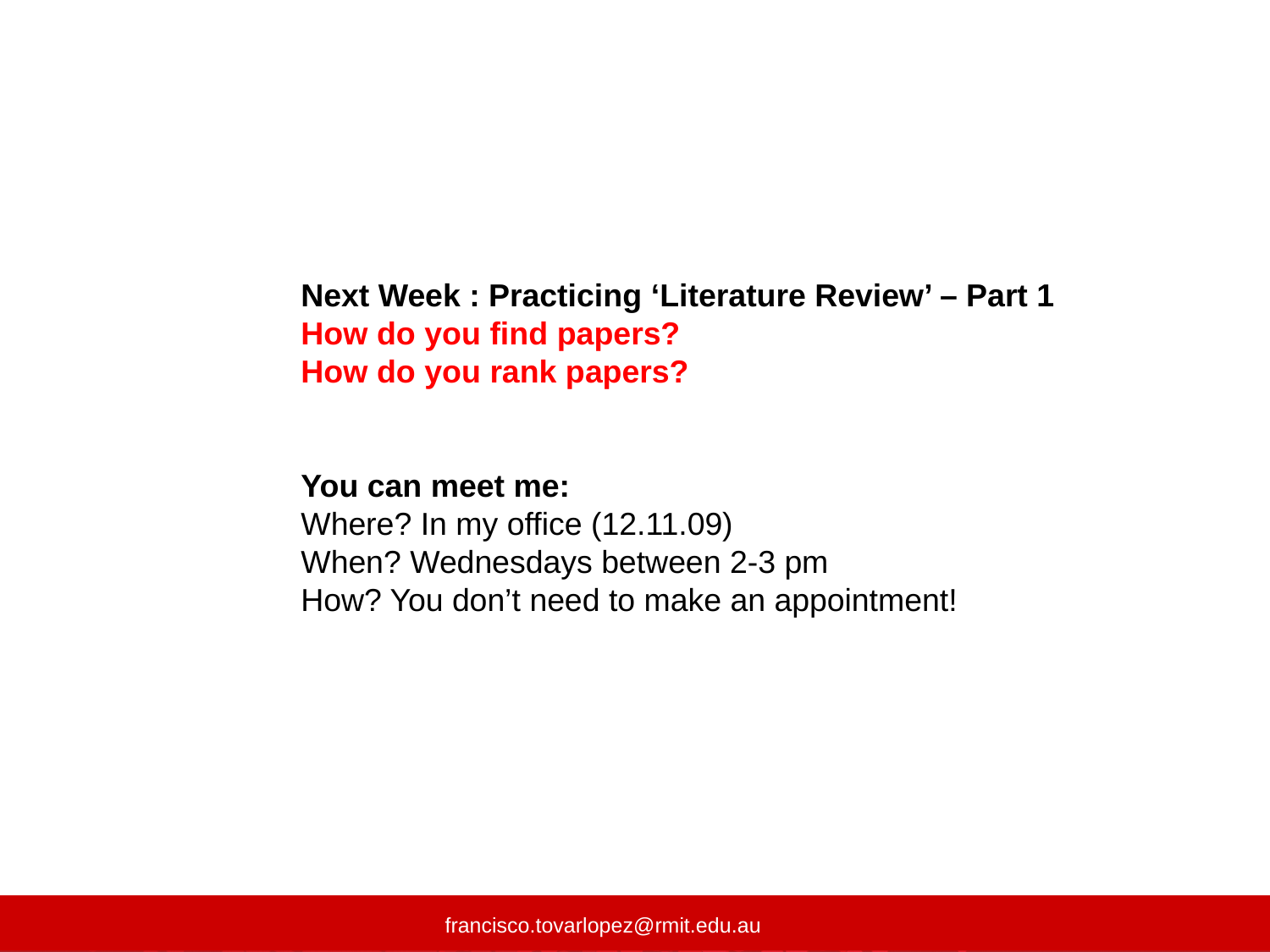

Next Week : Practicing ‘Literature Review’ – Part 1
How do you find papers?
How do you rank papers?

You can meet me:
Where? In my office (12.11.09)
When? Wednesdays between 2-3 pm
How? You don’t need to make an appointment!

francisco.tovarlopez@rmit.edu.au